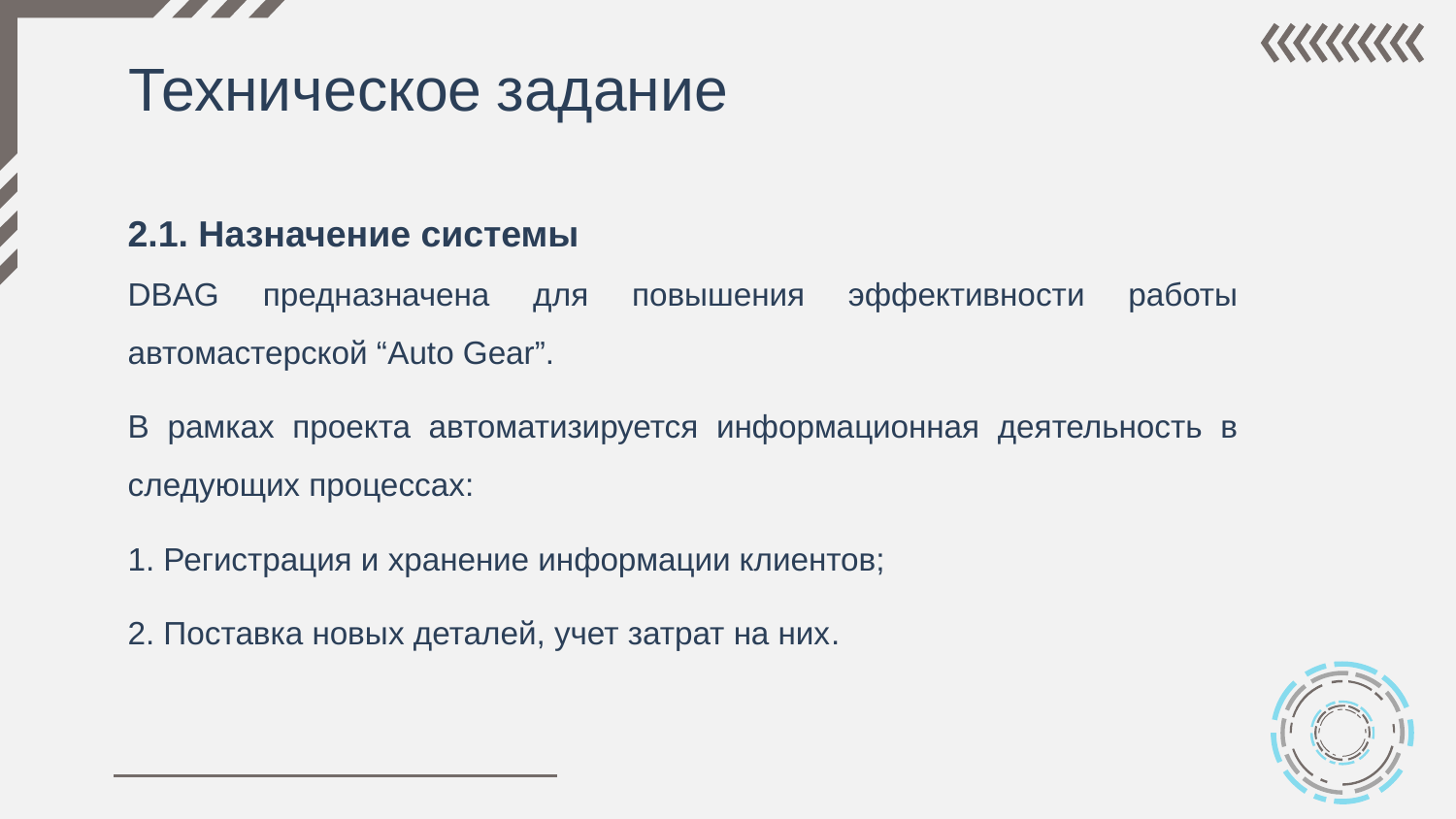

# Техническое задание
2.1. Назначение системы
DBAG предназначена для повышения эффективности работы автомастерской “Auto Gear”.
В рамках проекта автоматизируется информационная деятельность в следующих процессах:
1. Регистрация и хранение информации клиентов;
2. Поставка новых деталей, учет затрат на них.